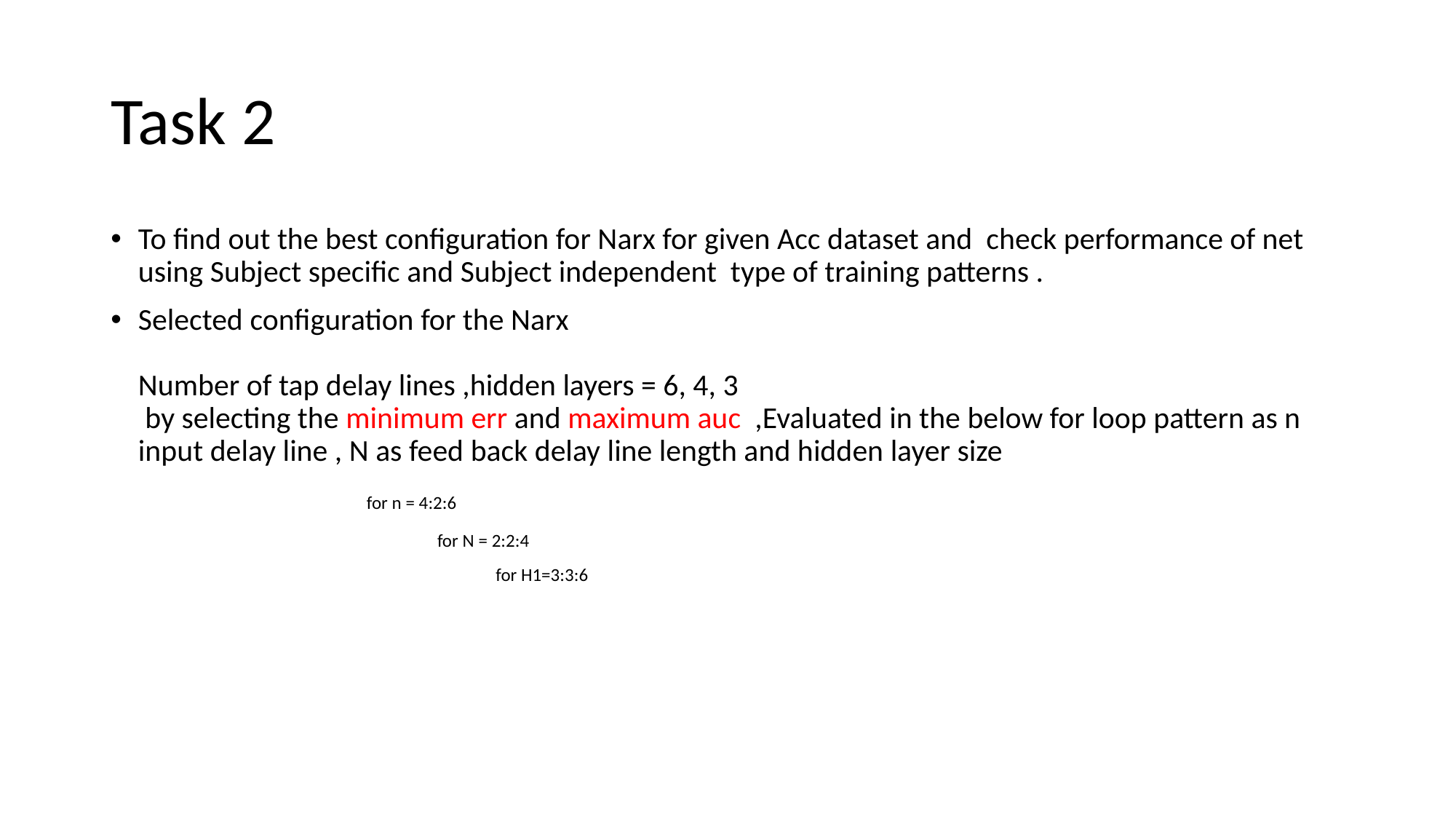

# Task 2
To find out the best configuration for Narx for given Acc dataset and  check performance of net using Subject specific and Subject independent  type of training patterns .
Selected configuration for the Narx
Number of tap delay lines ,hidden layers = 6, 4, 3
 by selecting the minimum err and maximum auc  ,Evaluated in the below for loop pattern as n input delay line , N as feed back delay line length and hidden layer size
                                     for n = 4:2:6
                                                                              for N = 2:2:4
                                                                                            for H1=3:3:6